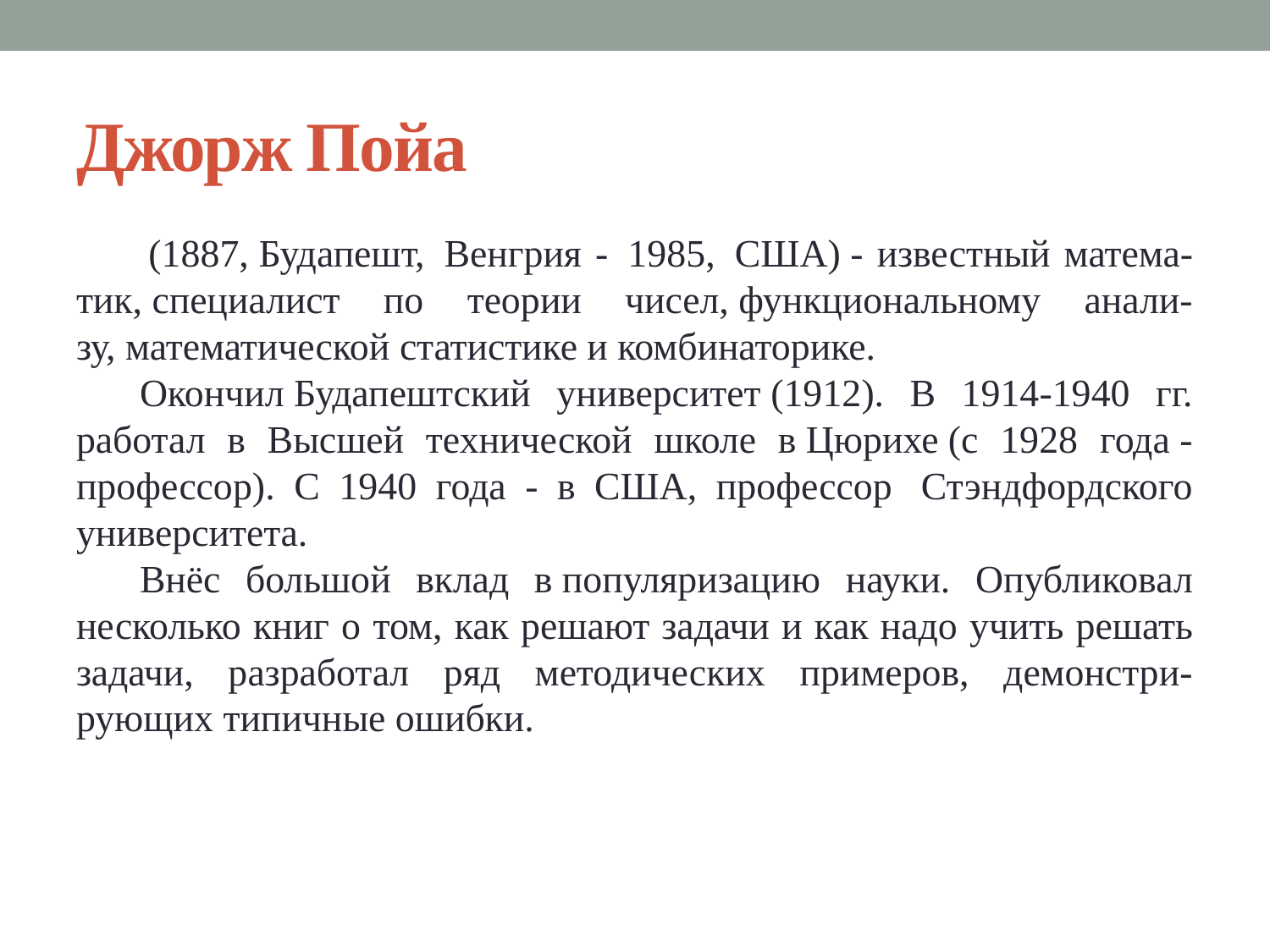

# Джорж Пойа
 (1887, Будапешт,  Венгрия -  1985,  США) - известный матема-тик, специалист по теории чисел, функциональному анали-зу, математической статистике и комбинаторике.
Окончил Будапештский университет (1912). В 1914-1940 гг. работал в Высшей технической школе в Цюрихе (с 1928 года - профессор). С 1940 года - в США, профессор  Стэндфордского университета.
Внёс большой вклад в популяризацию науки. Опубликовал несколько книг о том, как решают задачи и как надо учить решать задачи, разработал ряд методических примеров, демонстри-рующих типичные ошибки.